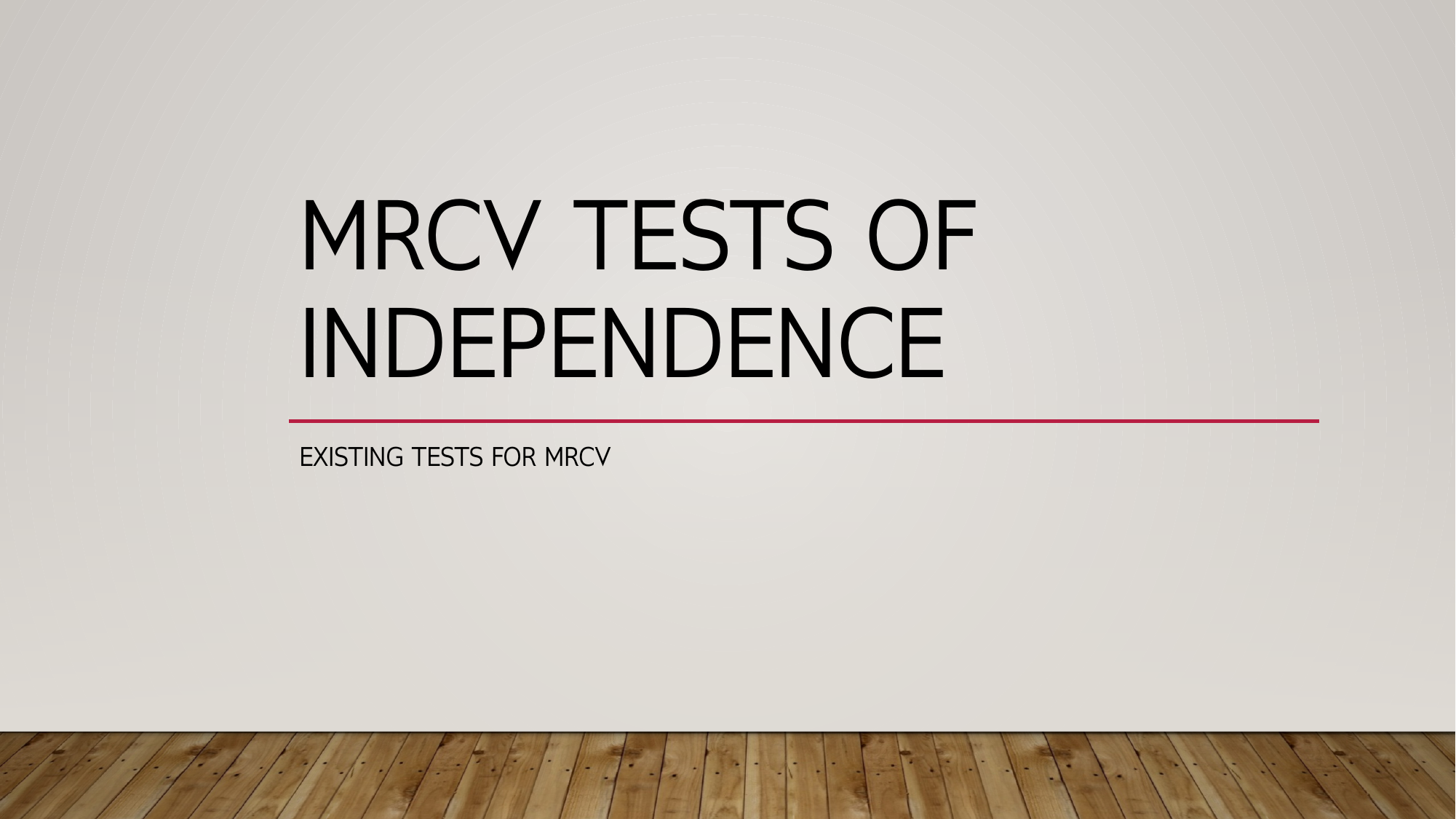

# MRCV Tests of Independence
Existing tests for MRCV